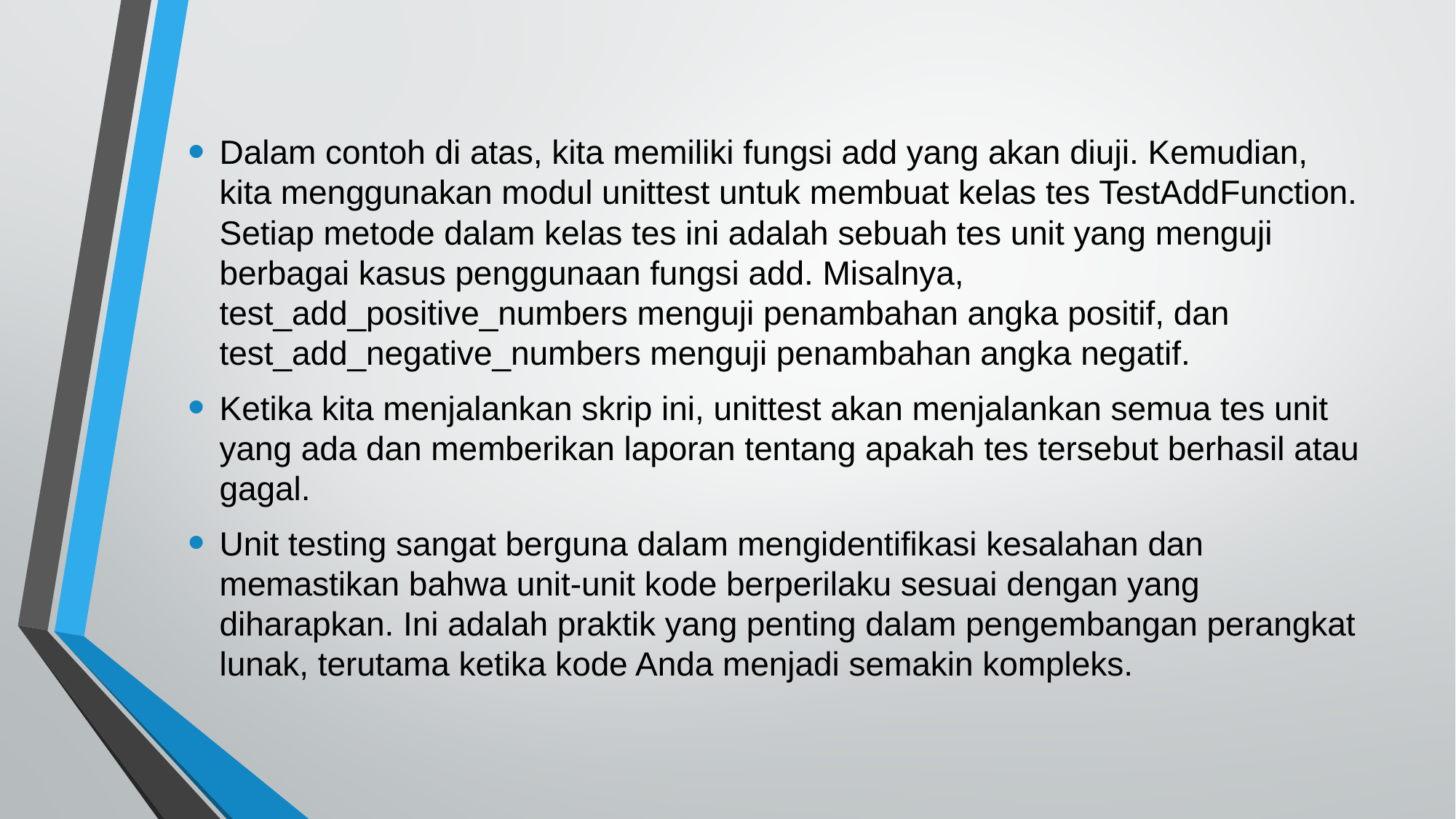

#
Dalam contoh di atas, kita memiliki fungsi add yang akan diuji. Kemudian, kita menggunakan modul unittest untuk membuat kelas tes TestAddFunction. Setiap metode dalam kelas tes ini adalah sebuah tes unit yang menguji berbagai kasus penggunaan fungsi add. Misalnya, test_add_positive_numbers menguji penambahan angka positif, dan test_add_negative_numbers menguji penambahan angka negatif.
Ketika kita menjalankan skrip ini, unittest akan menjalankan semua tes unit yang ada dan memberikan laporan tentang apakah tes tersebut berhasil atau gagal.
Unit testing sangat berguna dalam mengidentifikasi kesalahan dan memastikan bahwa unit-unit kode berperilaku sesuai dengan yang diharapkan. Ini adalah praktik yang penting dalam pengembangan perangkat lunak, terutama ketika kode Anda menjadi semakin kompleks.